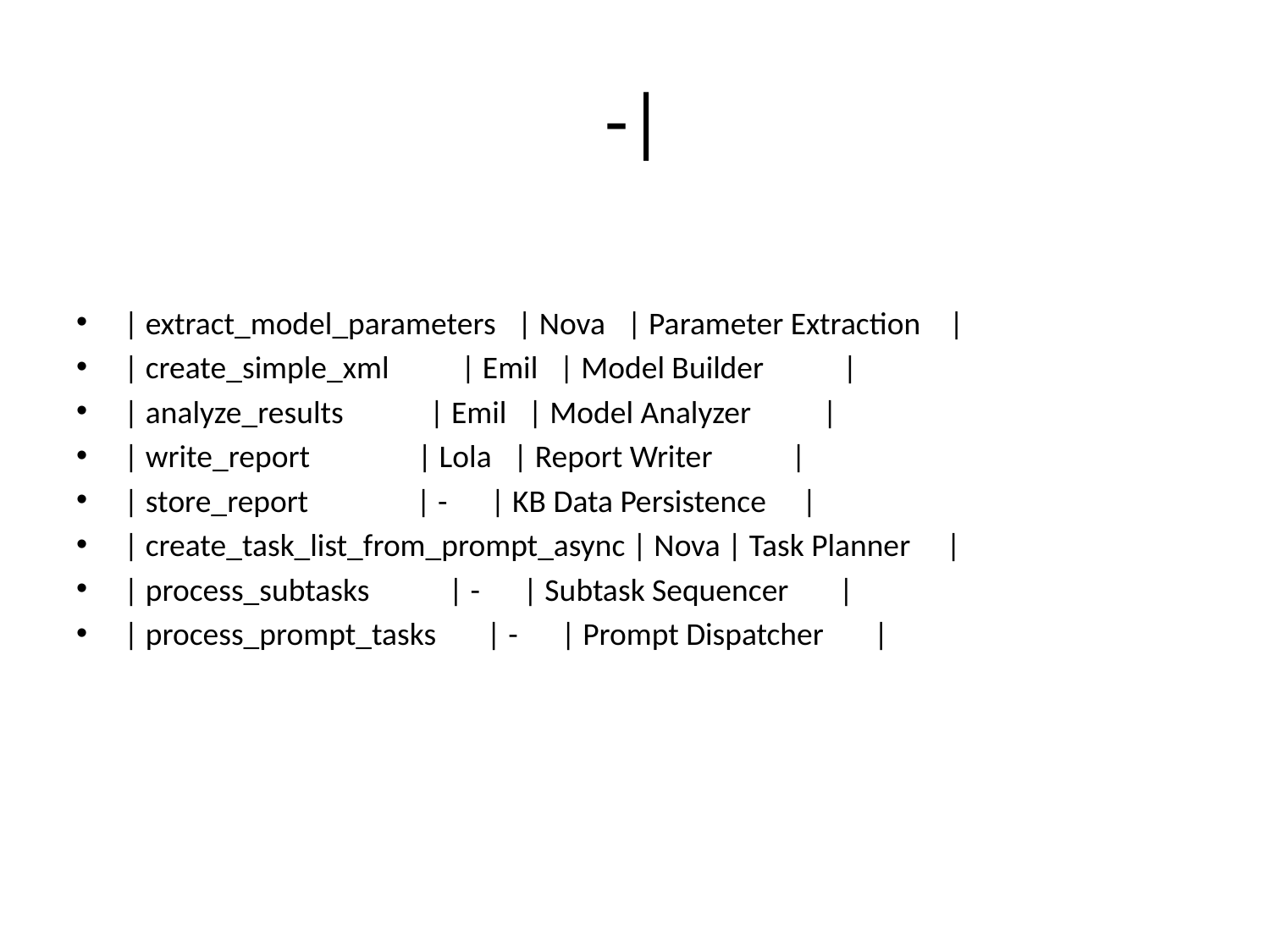

# -|

| extract_model_parameters   | Nova   | Parameter Extraction    |
| create_simple_xml          | Emil   | Model Builder           |
| analyze_results            | Emil   | Model Analyzer          |
| write_report               | Lola   | Report Writer           |
| store_report               | -      | KB Data Persistence     |
| create_task_list_from_prompt_async | Nova | Task Planner     |
| process_subtasks           | -      | Subtask Sequencer       |
| process_prompt_tasks       | -      | Prompt Dispatcher       |